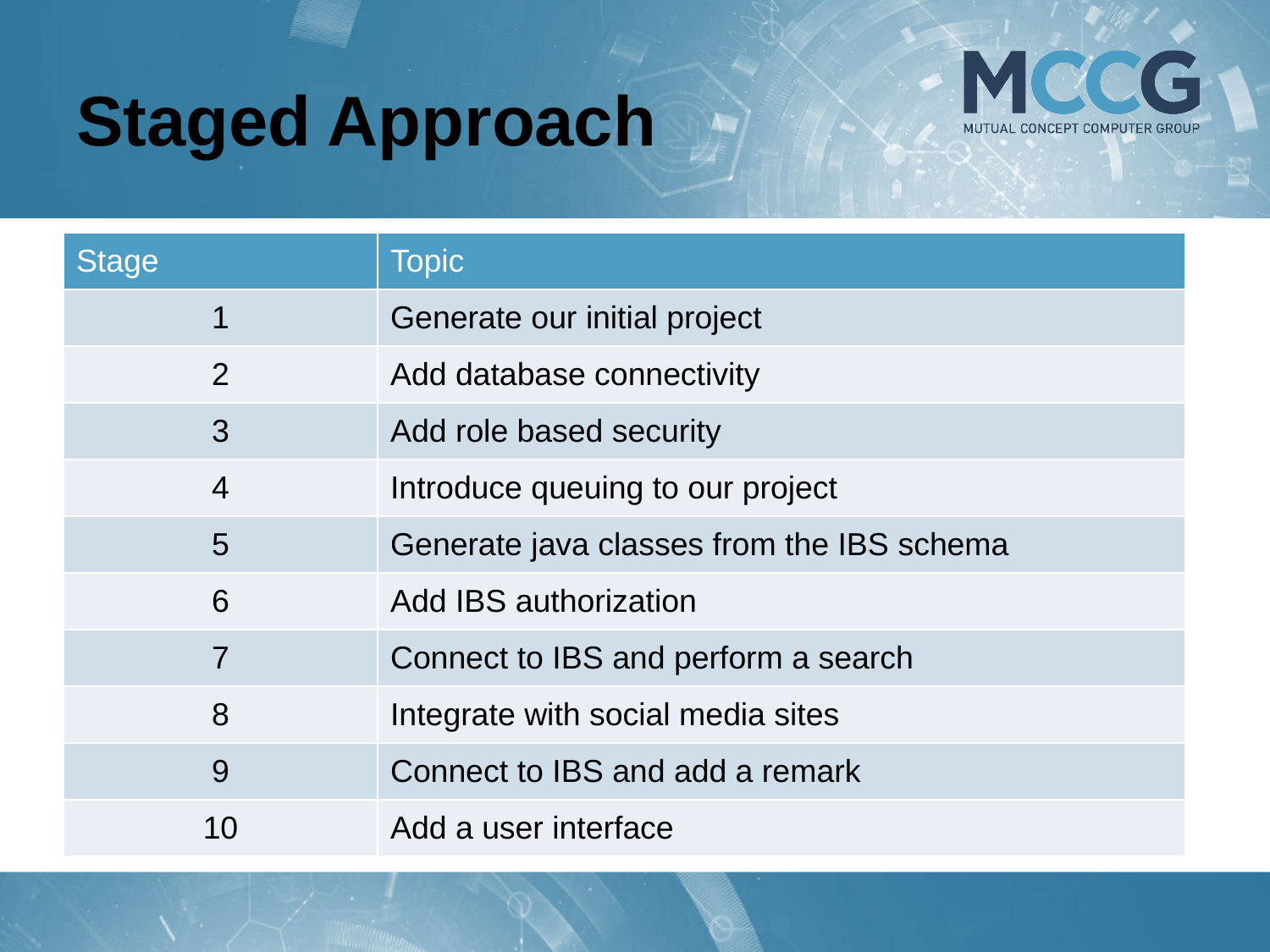

# Staged Approach
| Stage | Topic |
| --- | --- |
| 1 | Generate our initial project |
| 2 | Add database connectivity |
| 3 | Add role based security |
| 4 | Introduce queuing to our project |
| 5 | Generate java classes from the IBS schema |
| 6 | Add IBS authorization |
| 7 | Connect to IBS and perform a search |
| 8 | Integrate with social media sites |
| 9 | Connect to IBS and add a remark |
| 10 | Add a user interface |